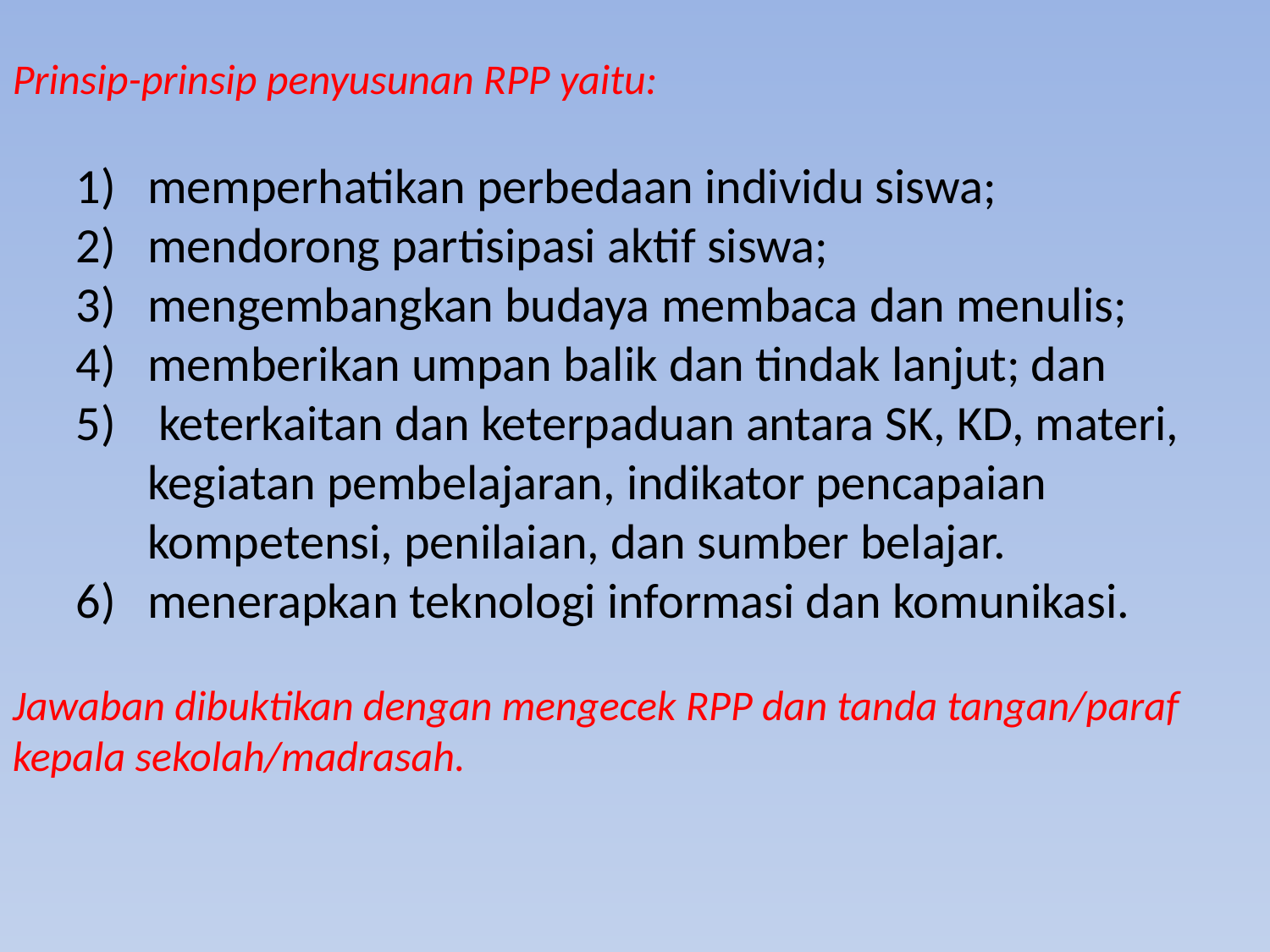

Prinsip-prinsip penyusunan RPP yaitu:

1) 	memperhatikan perbedaan individu siswa;
2) 	mendorong partisipasi aktif siswa;
3) 	mengembangkan budaya membaca dan menulis;
4)	memberikan umpan balik dan tindak lanjut; dan
5)	 keterkaitan dan keterpaduan antara SK, KD, materi, kegiatan pembelajaran, indikator pencapaian kompetensi, penilaian, dan sumber belajar.
6) 	menerapkan teknologi informasi dan komunikasi.

Jawaban dibuktikan dengan mengecek RPP dan tanda tangan/paraf kepala sekolah/madrasah.